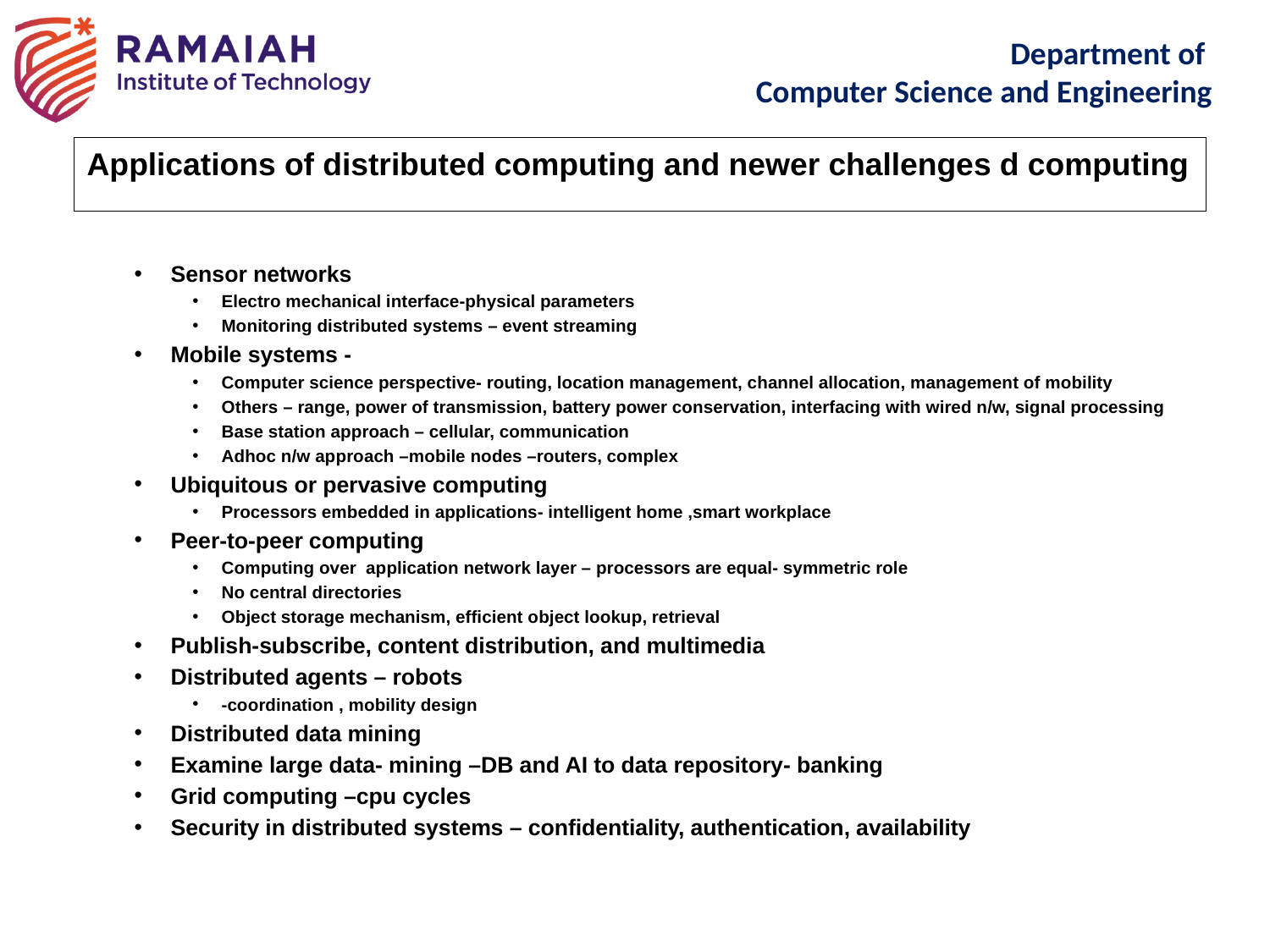

Applications of distributed computing and newer challenges d computing

Sensor networks
Electro mechanical interface-physical parameters
Monitoring distributed systems – event streaming
Mobile systems -
Computer science perspective- routing, location management, channel allocation, management of mobility
Others – range, power of transmission, battery power conservation, interfacing with wired n/w, signal processing
Base station approach – cellular, communication
Adhoc n/w approach –mobile nodes –routers, complex
Ubiquitous or pervasive computing
Processors embedded in applications- intelligent home ,smart workplace
Peer-to-peer computing
Computing over  application network layer – processors are equal- symmetric role
No central directories
Object storage mechanism, efficient object lookup, retrieval
Publish-subscribe, content distribution, and multimedia
Distributed agents – robots
-coordination , mobility design
Distributed data mining
Examine large data- mining –DB and AI to data repository- banking
Grid computing –cpu cycles
Security in distributed systems – confidentiality, authentication, availability